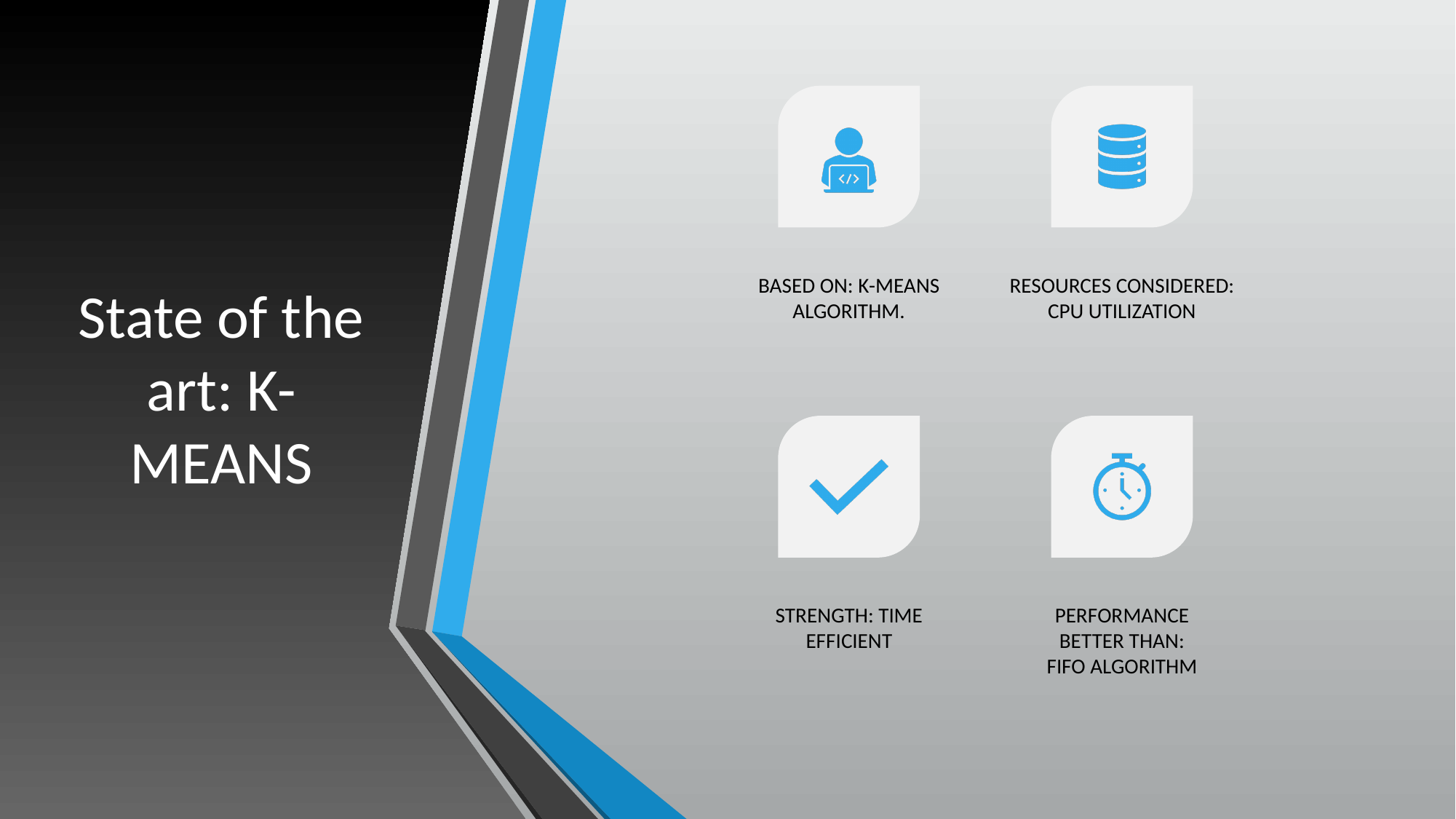

# State of the art: K-MEANS
Based on: K-Means Algorithm.
Resources Considered: CPU Utilization
Strength: Time efficient
Performance Better Than: FIFO algorithm
14